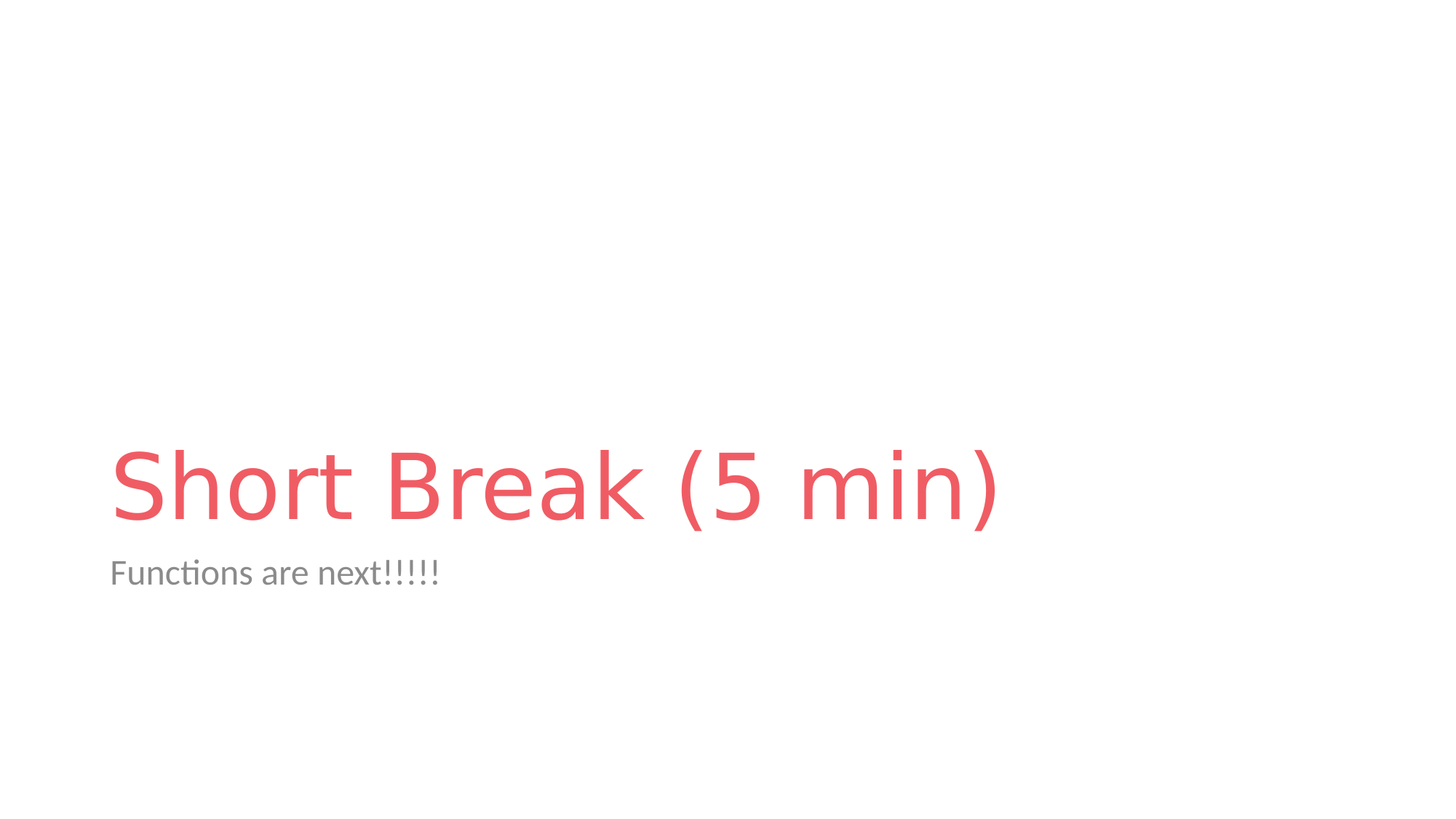

# Short Break (5 min)
Functions are next!!!!!